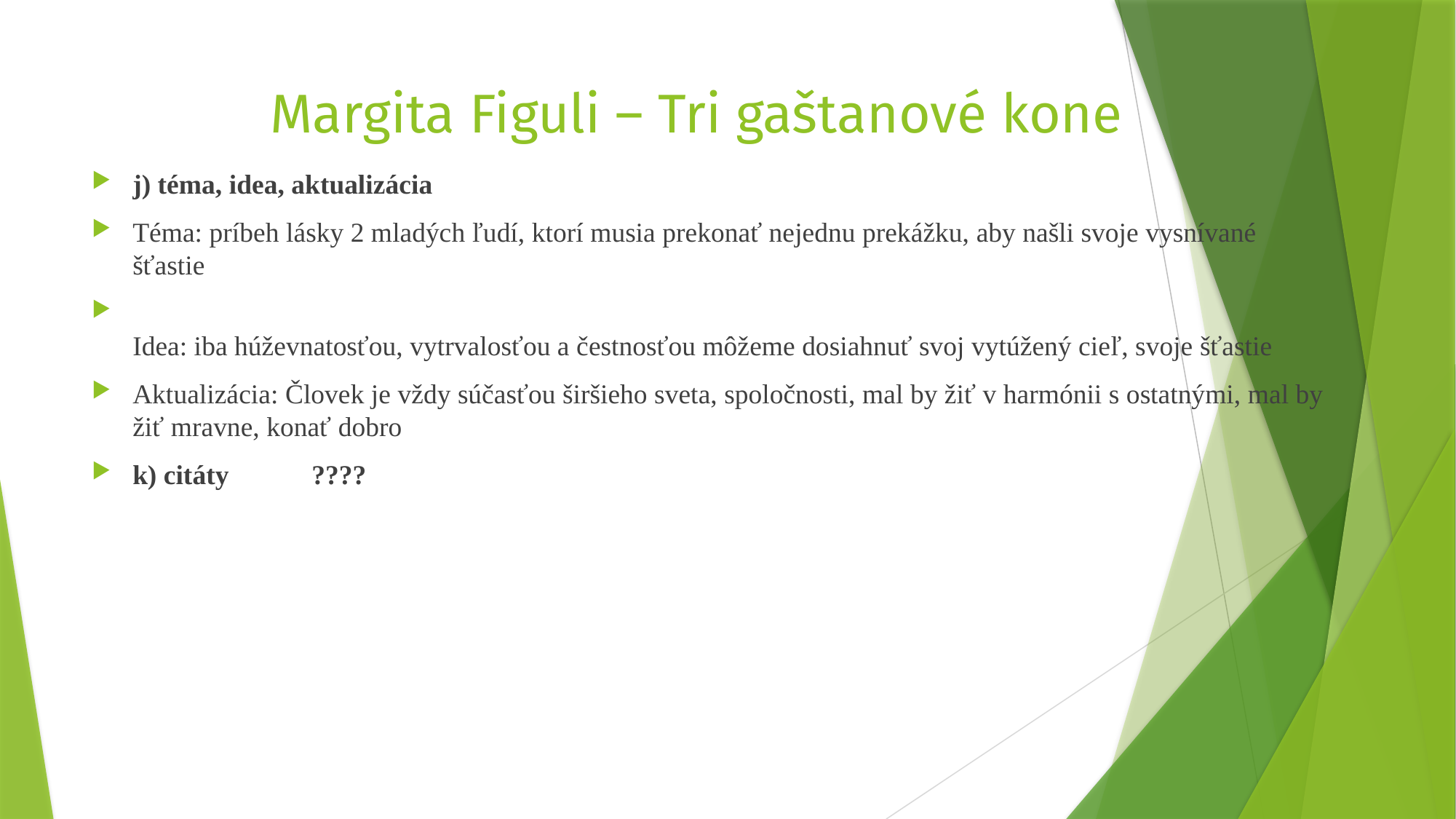

# Margita Figuli – Tri gaštanové kone
j) téma, idea, aktualizácia
Téma: príbeh lásky 2 mladých ľudí, ktorí musia prekonať nejednu prekážku, aby našli svoje vysnívané šťastie
Idea: iba húževnatosťou, vytrvalosťou a čestnosťou môžeme dosiahnuť svoj vytúžený cieľ, svoje šťastie
Aktualizácia: Človek je vždy súčasťou širšieho sveta, spoločnosti, mal by žiť v harmónii s ostatnými, mal by žiť mravne, konať dobro
k) citáty            ????